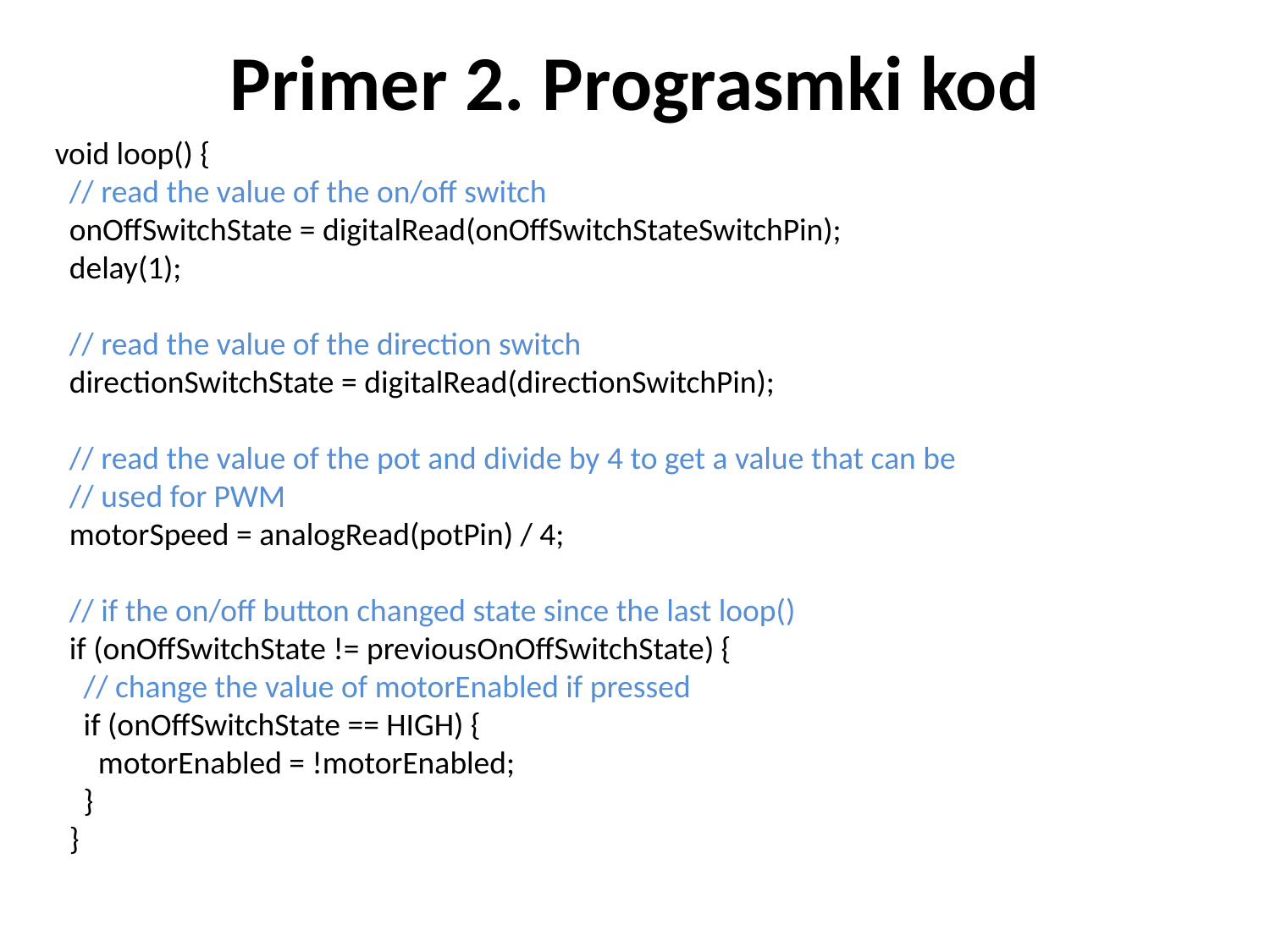

# Primer 2. Prograsmki kod
void loop() {
  // read the value of the on/off switch
  onOffSwitchState = digitalRead(onOffSwitchStateSwitchPin);
  delay(1);

  // read the value of the direction switch
  directionSwitchState = digitalRead(directionSwitchPin);

  // read the value of the pot and divide by 4 to get a value that can be
  // used for PWM
  motorSpeed = analogRead(potPin) / 4;

  // if the on/off button changed state since the last loop()
  if (onOffSwitchState != previousOnOffSwitchState) {
    // change the value of motorEnabled if pressed
    if (onOffSwitchState == HIGH) {
      motorEnabled = !motorEnabled;
    }
  }